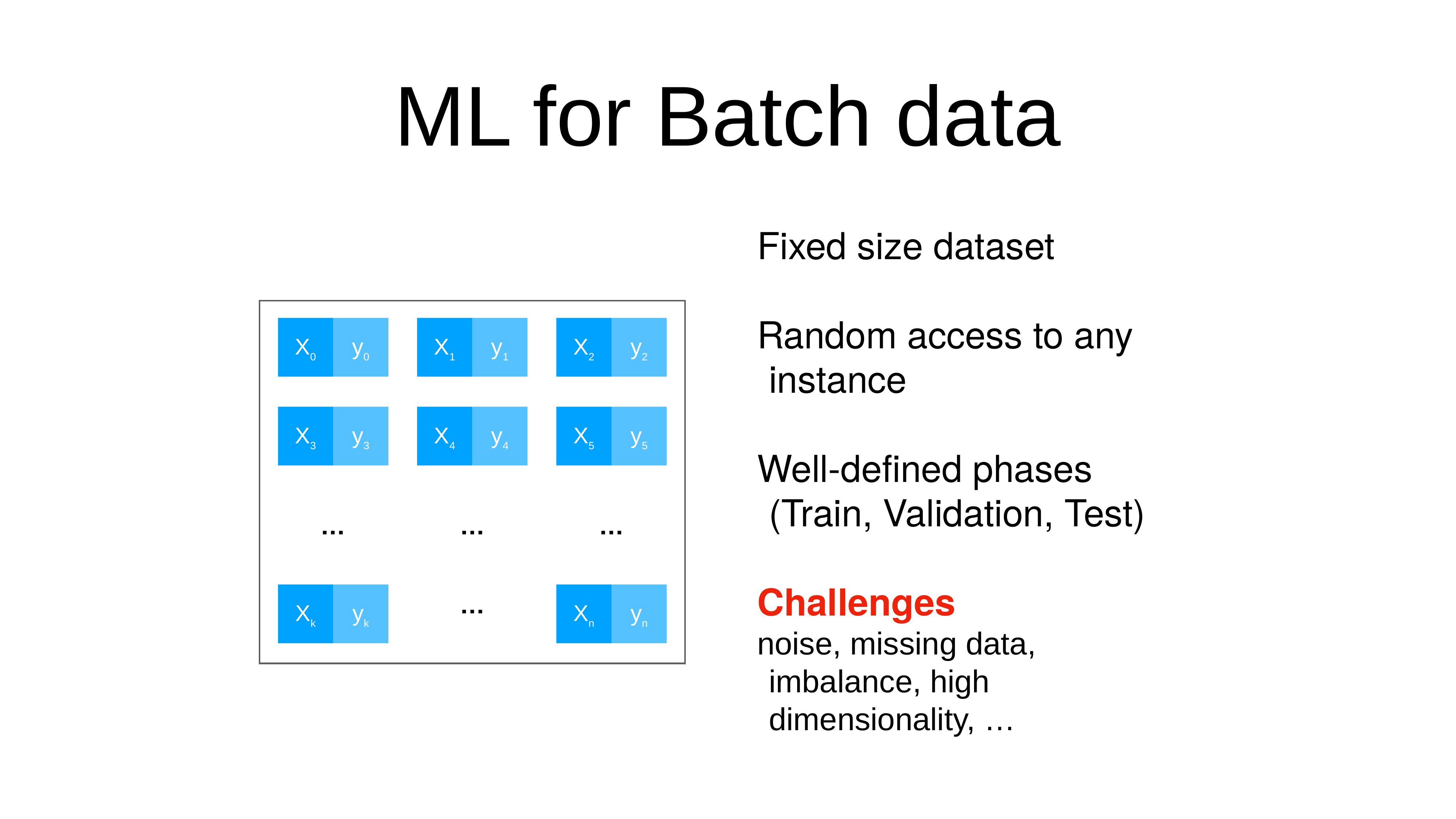

# ML for Batch data
Fixed size dataset

Random access to any instance

Well-defined phases (Train, Validation, Test)

Challenges
noise, missing data, imbalance, high dimensionality, …

X0
y0
X1
y1
X2
y2
X3
y3
X4
y4
X5
y5
…
…
…
Xk
yk
Xn
yn
…